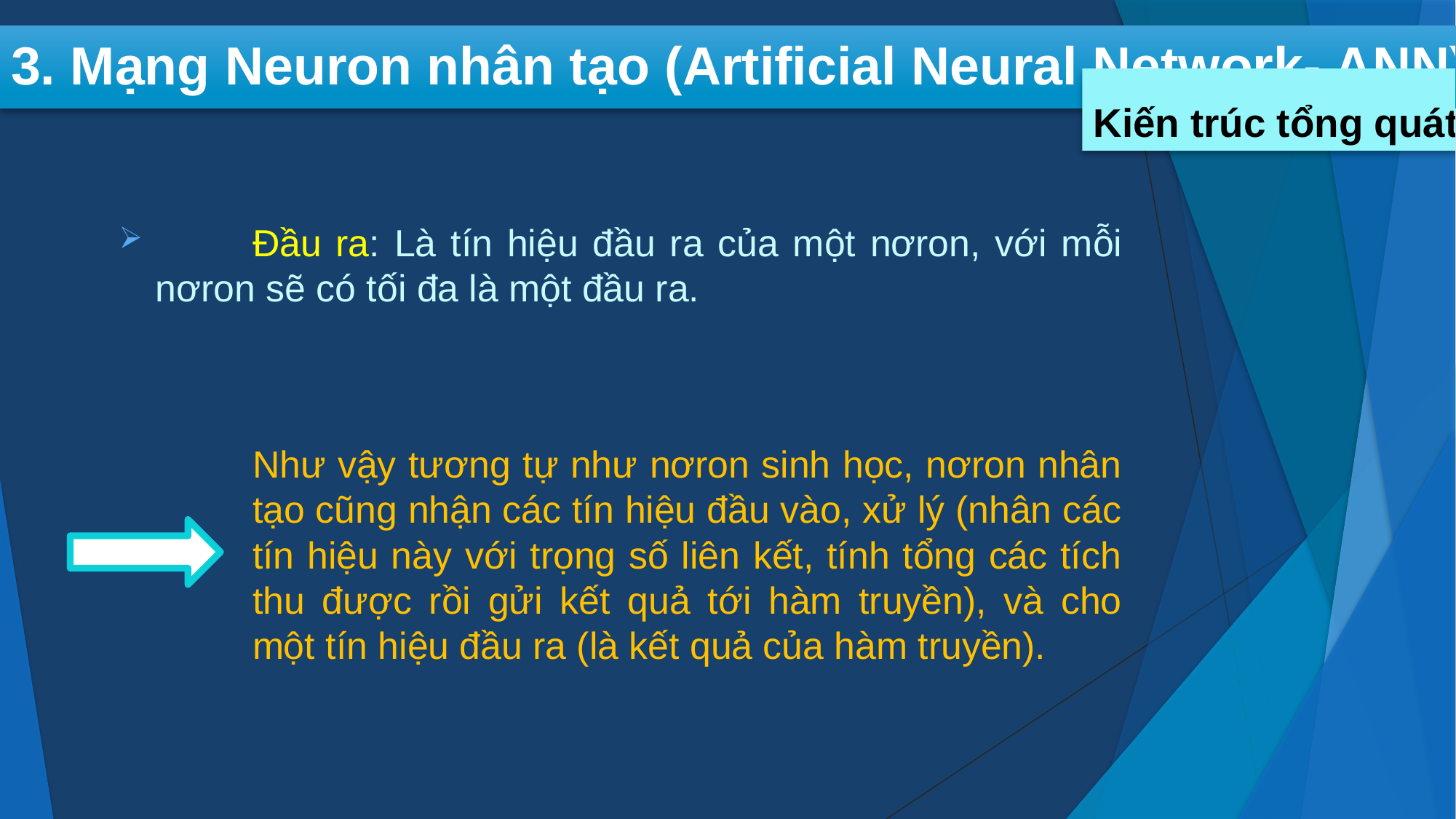

3. Mạng Neuron nhân tạo (Artificial Neural Network- ANN)
Kiến trúc tổng quát
	Đầu ra: Là tín hiệu đầu ra của một nơron, với mỗi nơron sẽ có tối đa là một đầu ra.

Như vậy tương tự như nơron sinh học, nơron nhân tạo cũng nhận các tín hiệu đầu vào, xử lý (nhân các tín hiệu này với trọng số liên kết, tính tổng các tích thu được rồi gửi kết quả tới hàm truyền), và cho một tín hiệu đầu ra (là kết quả của hàm truyền).